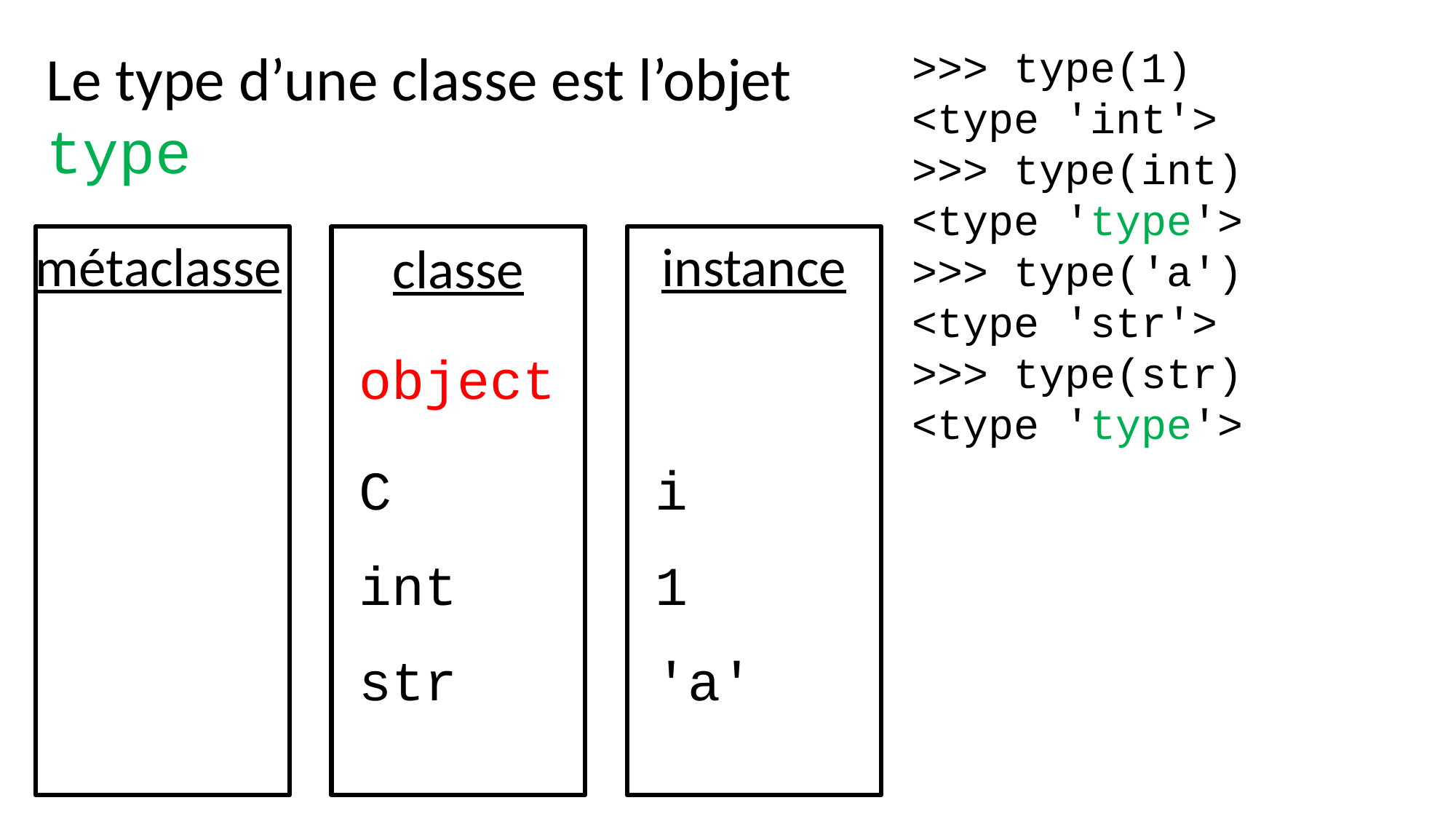

Le type d’une classe est l’objet type
>>> type(1)
<type 'int'>
>>> type(int)
<type 'type'>
>>> type('a')
<type 'str'>
>>> type(str)
<type 'type'>
instance
métaclasse

classe
object
C
i
int
1
str
'a'